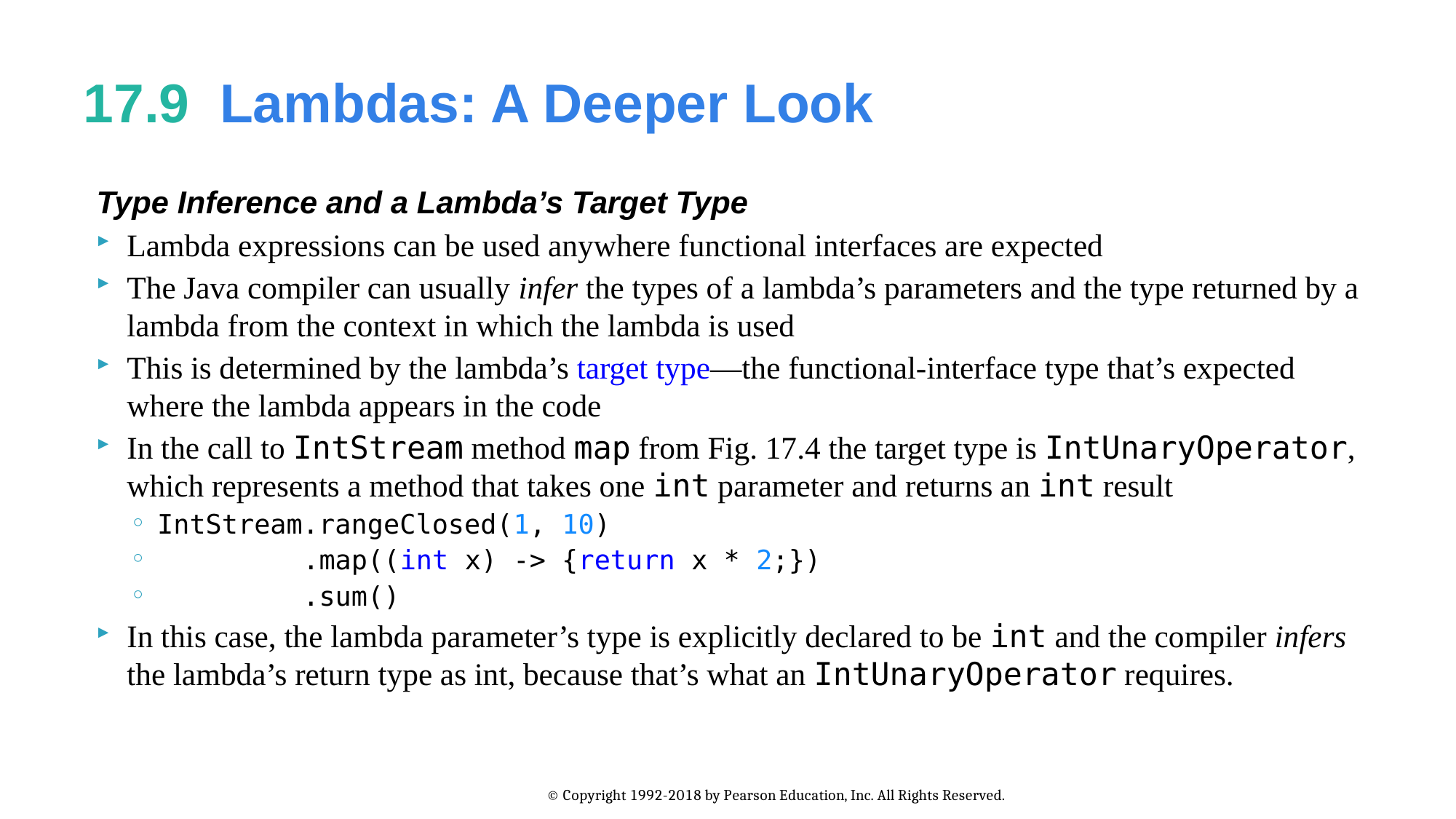

# 17.9  Lambdas: A Deeper Look
Type Inference and a Lambda’s Target Type
Lambda expressions can be used anywhere functional interfaces are expected
The Java compiler can usually infer the types of a lambda’s parameters and the type returned by a lambda from the context in which the lambda is used
This is determined by the lambda’s target type—the functional-interface type that’s expected where the lambda appears in the code
In the call to IntStream method map from Fig. 17.4 the target type is IntUnaryOperator, which represents a method that takes one int parameter and returns an int result
IntStream.rangeClosed(1, 10)
         .map((int x) -> {return x * 2;})
         .sum()
In this case, the lambda parameter’s type is explicitly declared to be int and the compiler infers the lambda’s return type as int, because that’s what an IntUnaryOperator requires.
© Copyright 1992-2018 by Pearson Education, Inc. All Rights Reserved.